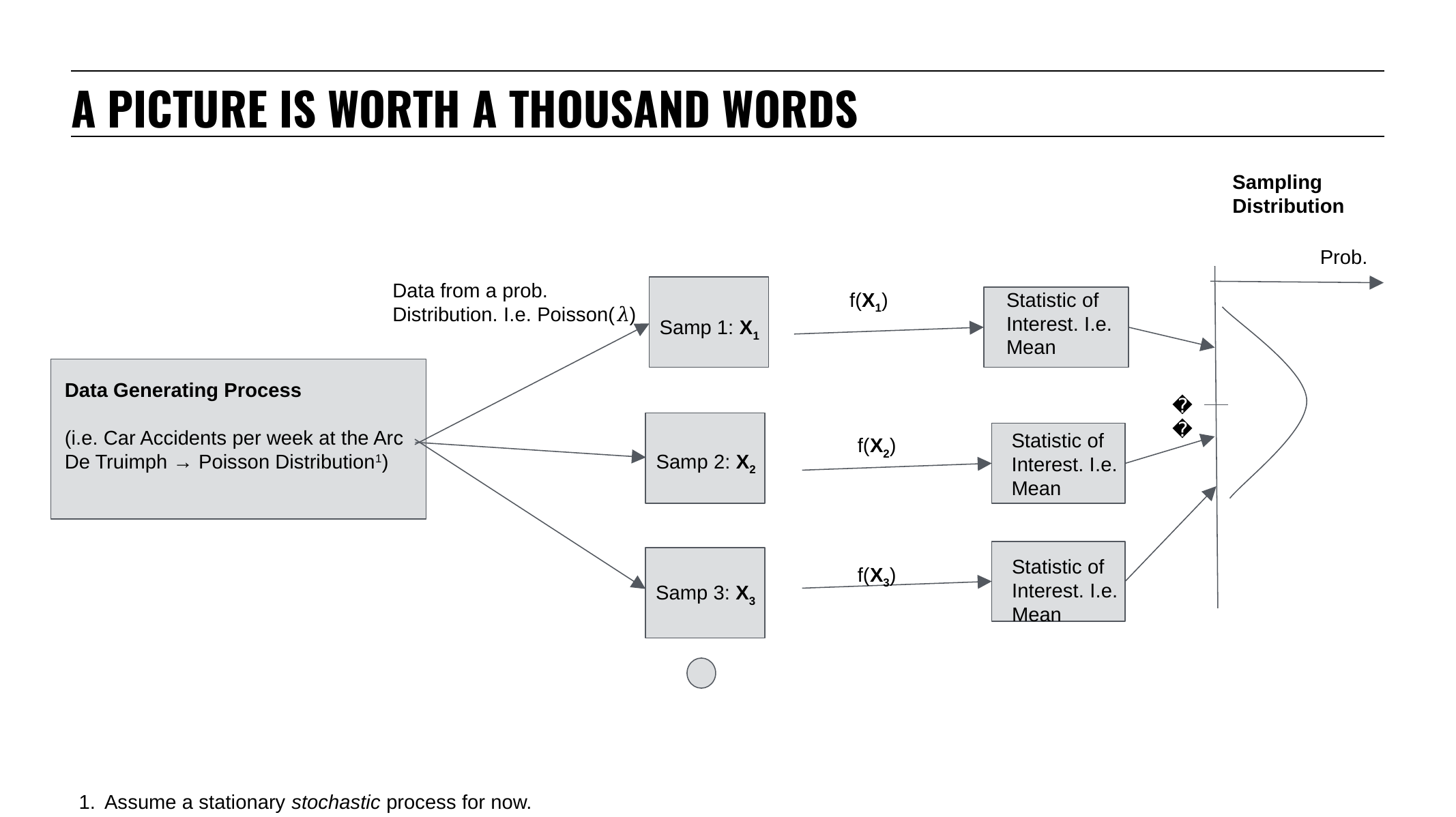

A PICTURE IS WORTH A THOUSAND WORDS
Sampling Distribution
Prob.
Data from a prob. Distribution. I.e. Poisson(𝜆)

f(X1)
Statistic of Interest. I.e. Mean

Samp 1: X1

Data Generating Process

(i.e. Car Accidents per week at the Arc De Truimph → Poisson Distribution1)
𝜆

Statistic of Interest. I.e. Mean
f(X2)

Samp 2: X2

Statistic of Interest. I.e. Mean

f(X3)

Samp 3: X3

Assume a stationary stochastic process for now.